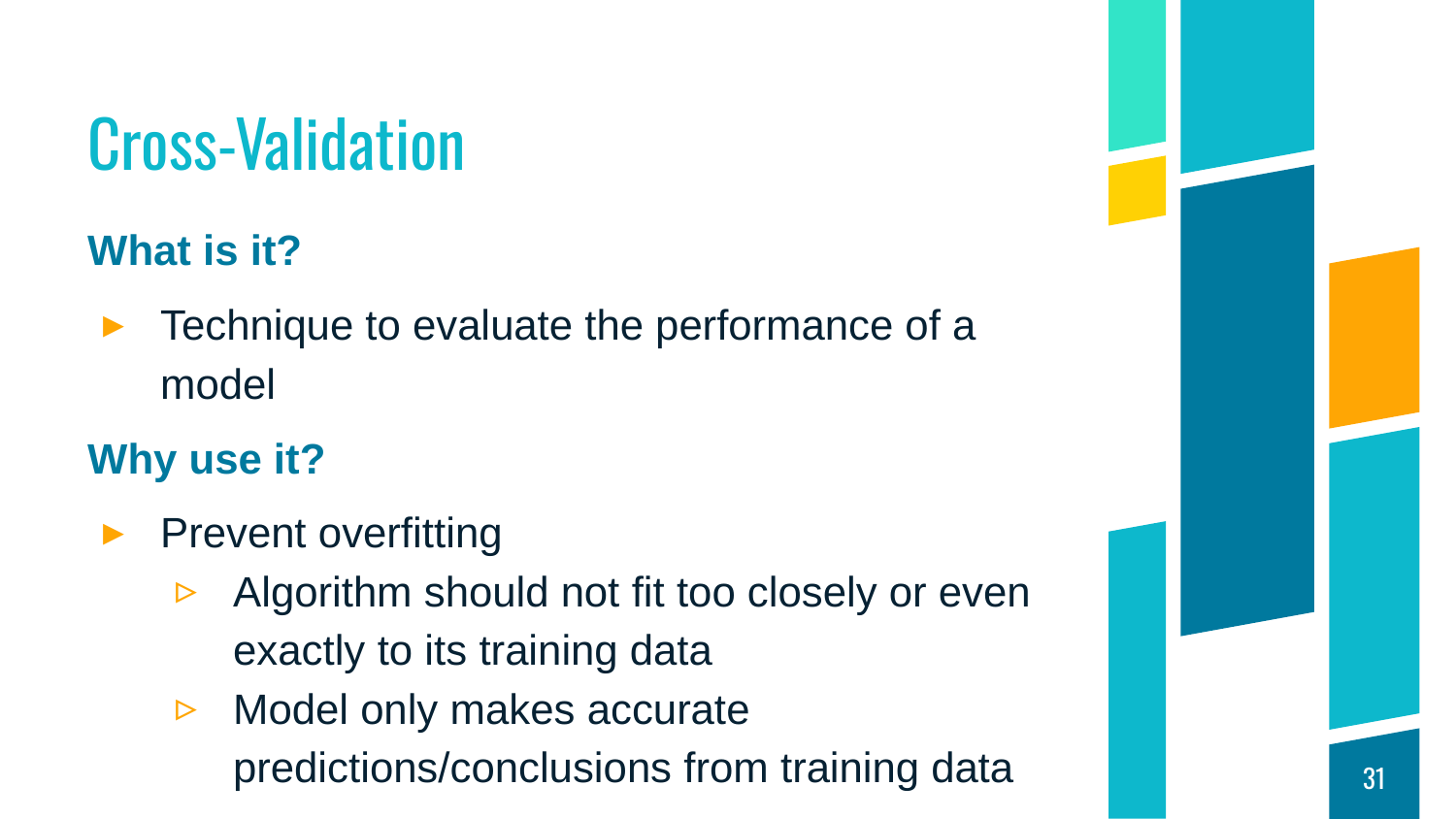

# Cross-Validation
What is it?
Technique to evaluate the performance of a model
Why use it?
Prevent overfitting
Algorithm should not fit too closely or even exactly to its training data
Model only makes accurate predictions/conclusions from training data
31